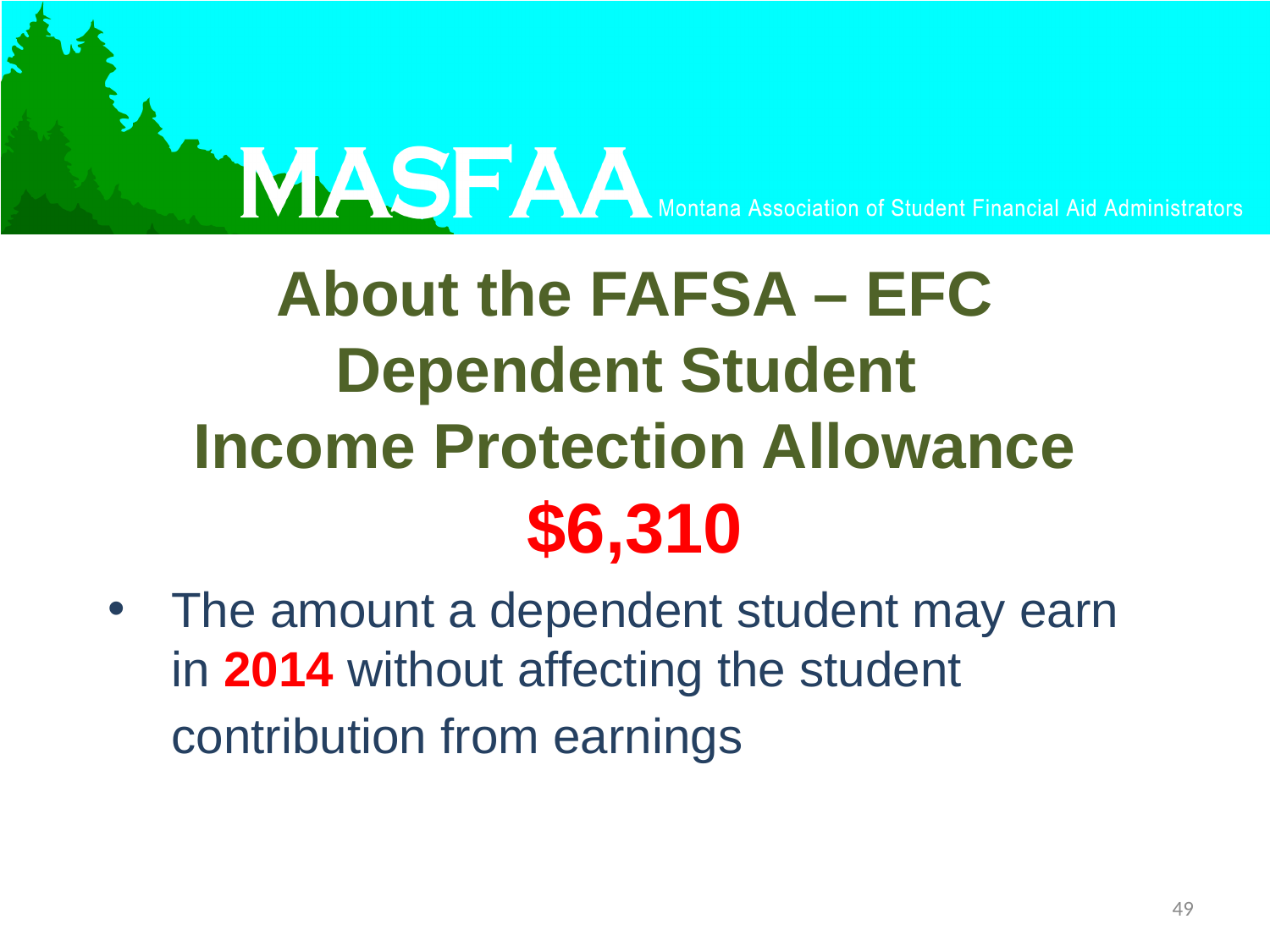

# About the FAFSA – EFC Dependent Student Income Protection Allowance
$6,310
The amount a dependent student may earn in 2014 without affecting the student contribution from earnings
49